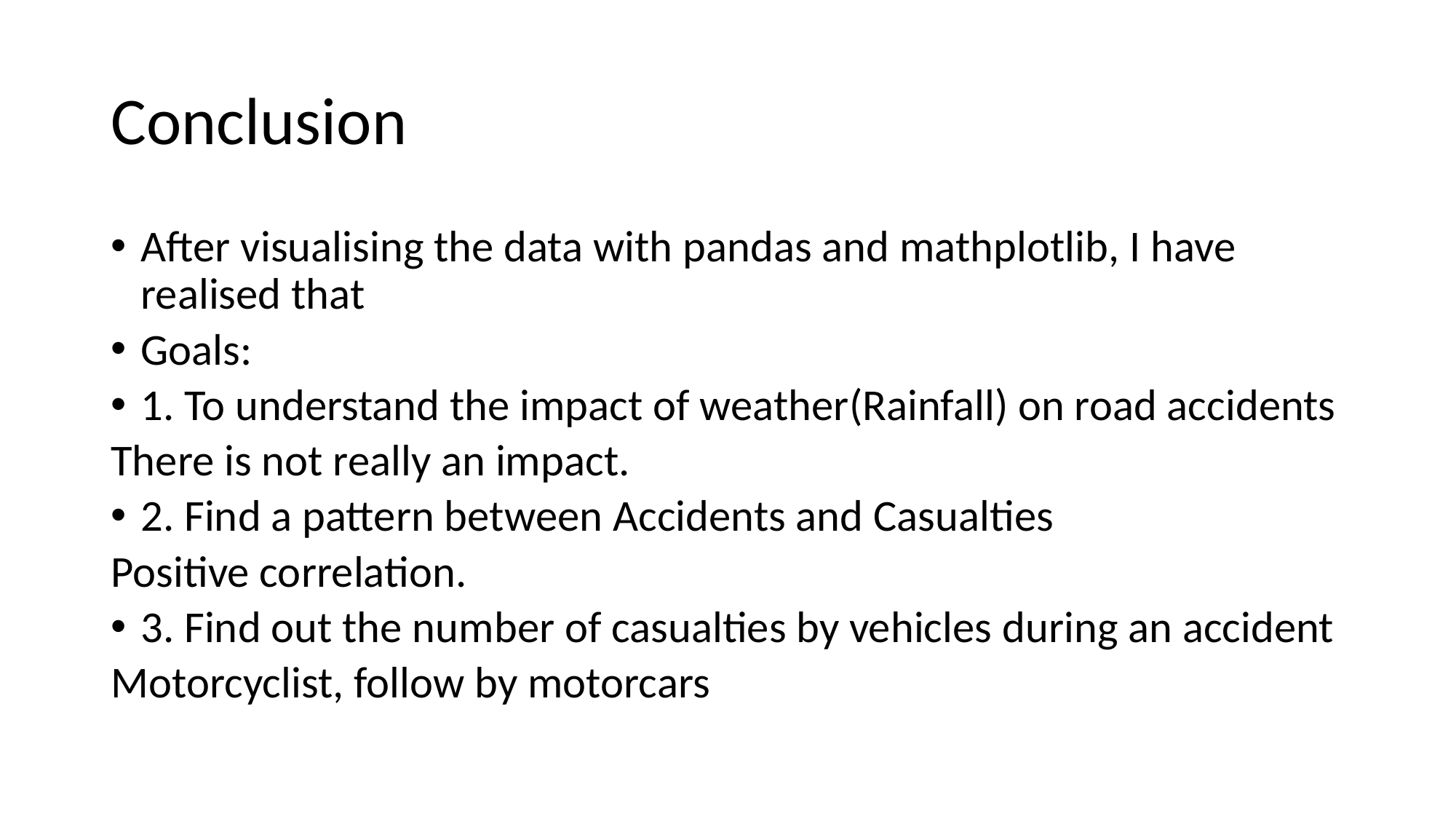

# Conclusion
After visualising the data with pandas and mathplotlib, I have realised that
Goals:
1. To understand the impact of weather(Rainfall) on road accidents
There is not really an impact.
2. Find a pattern between Accidents and Casualties
Positive correlation.
3. Find out the number of casualties by vehicles during an accident
Motorcyclist, follow by motorcars